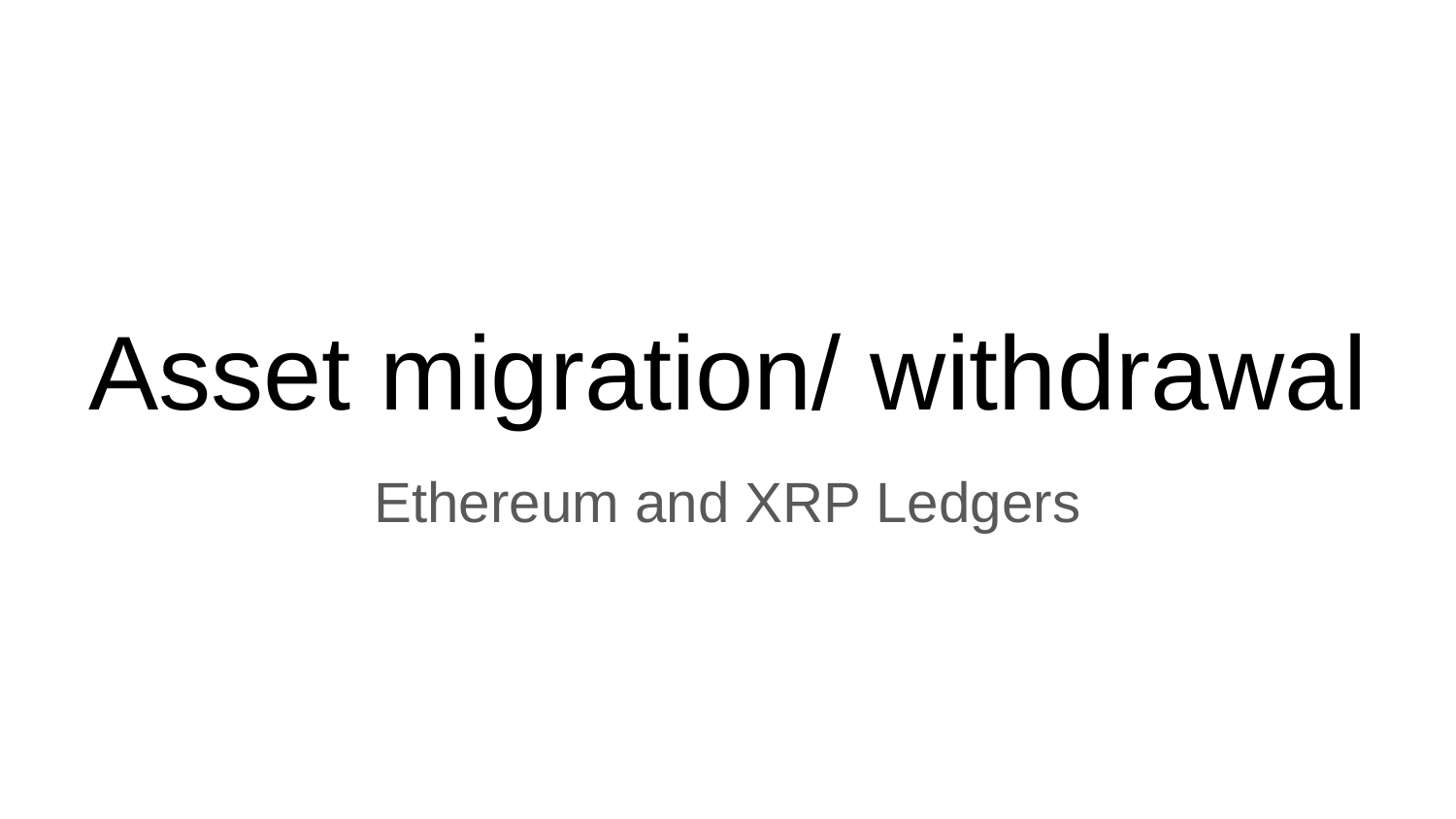

# Asset migration/ withdrawal
Ethereum and XRP Ledgers